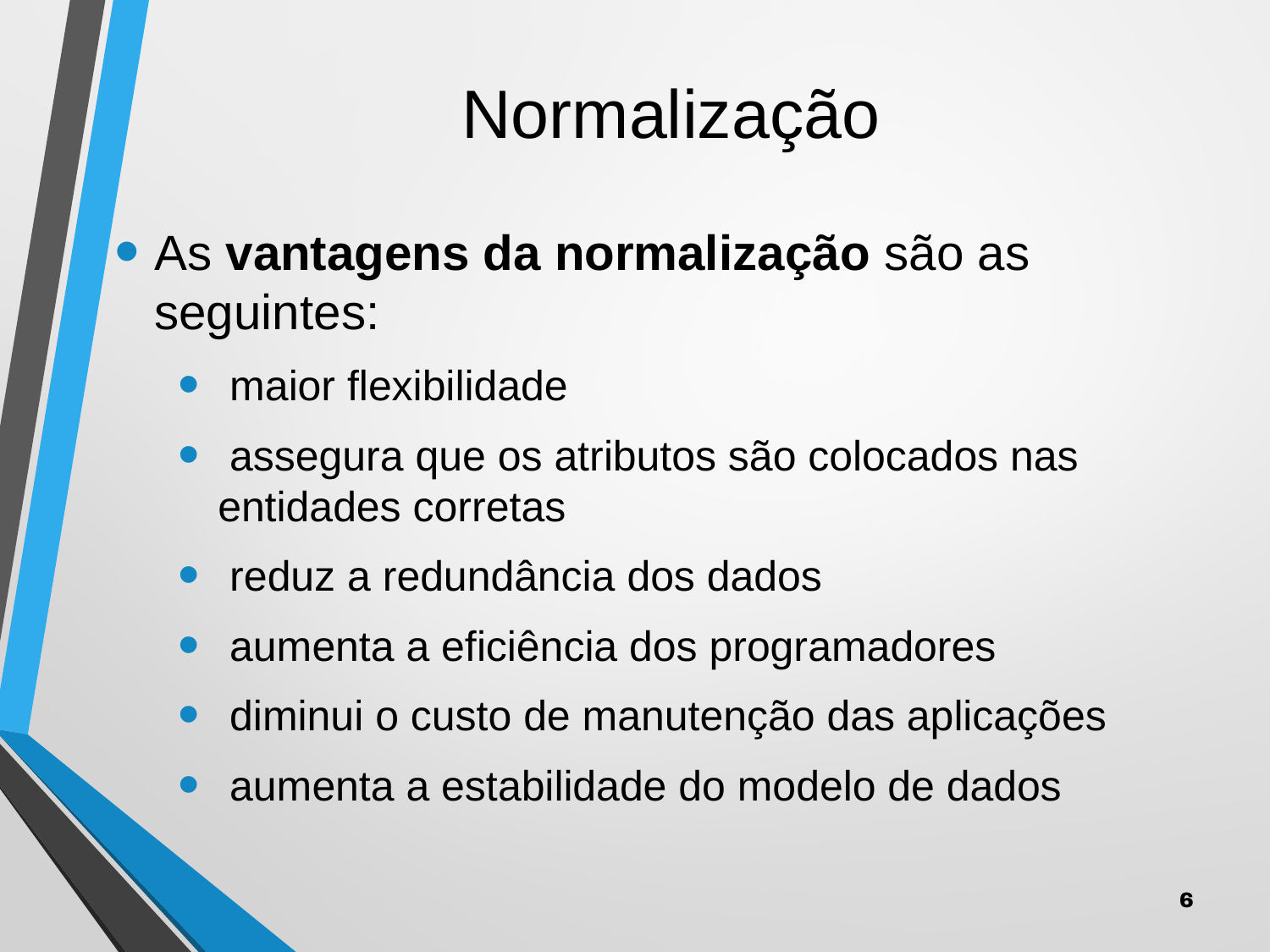

# Normalização
As vantagens da normalização são as seguintes:
 maior flexibilidade
 assegura que os atributos são colocados nas entidades corretas
 reduz a redundância dos dados
 aumenta a eficiência dos programadores
 diminui o custo de manutenção das aplicações
 aumenta a estabilidade do modelo de dados

6